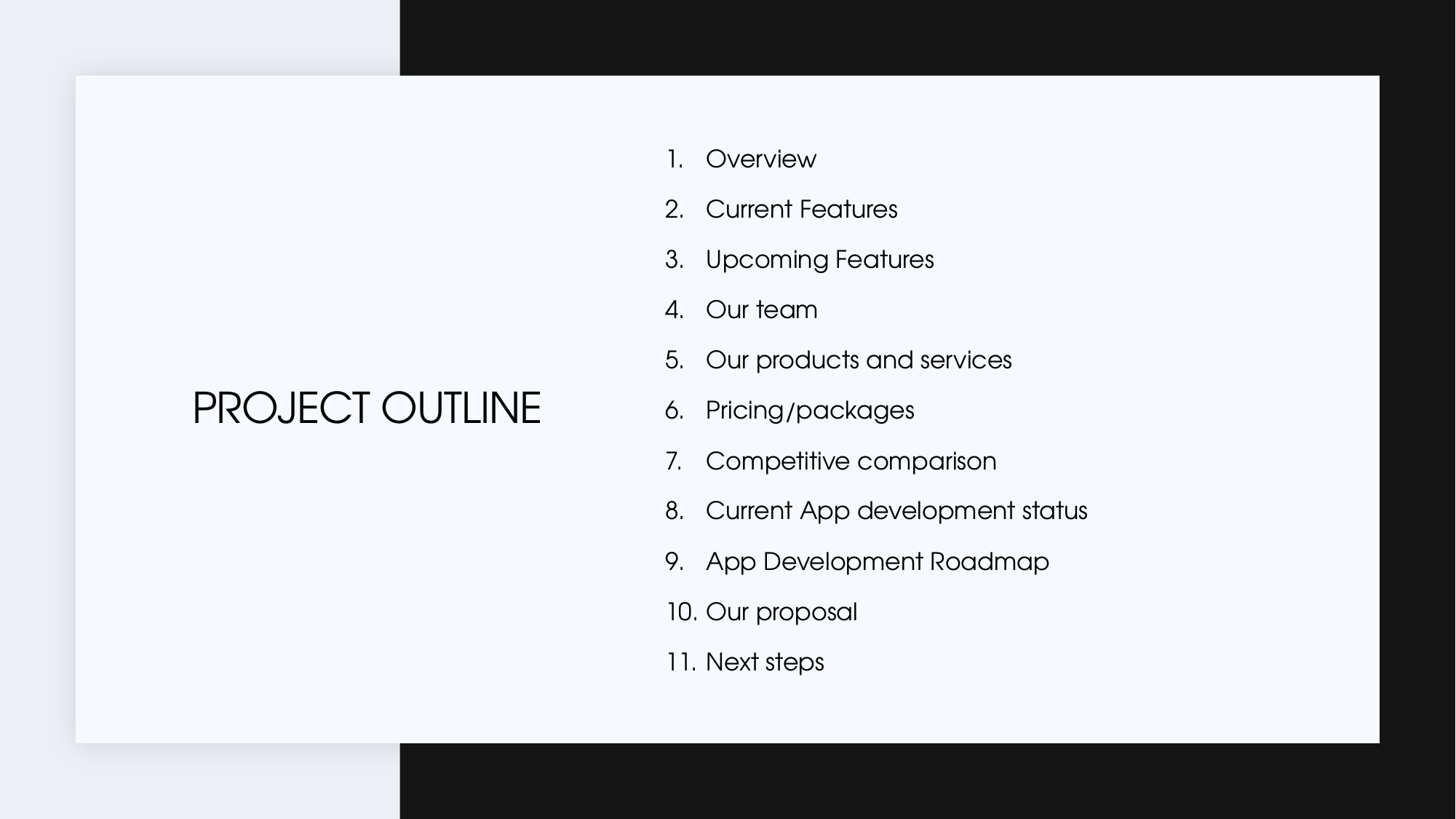

Overview
Current Features
Upcoming Features
Our team
Our products and services
Pricing/packages
Competitive comparison
Current App development status
App Development Roadmap
Our proposal
Next steps
# Project OUTLINE